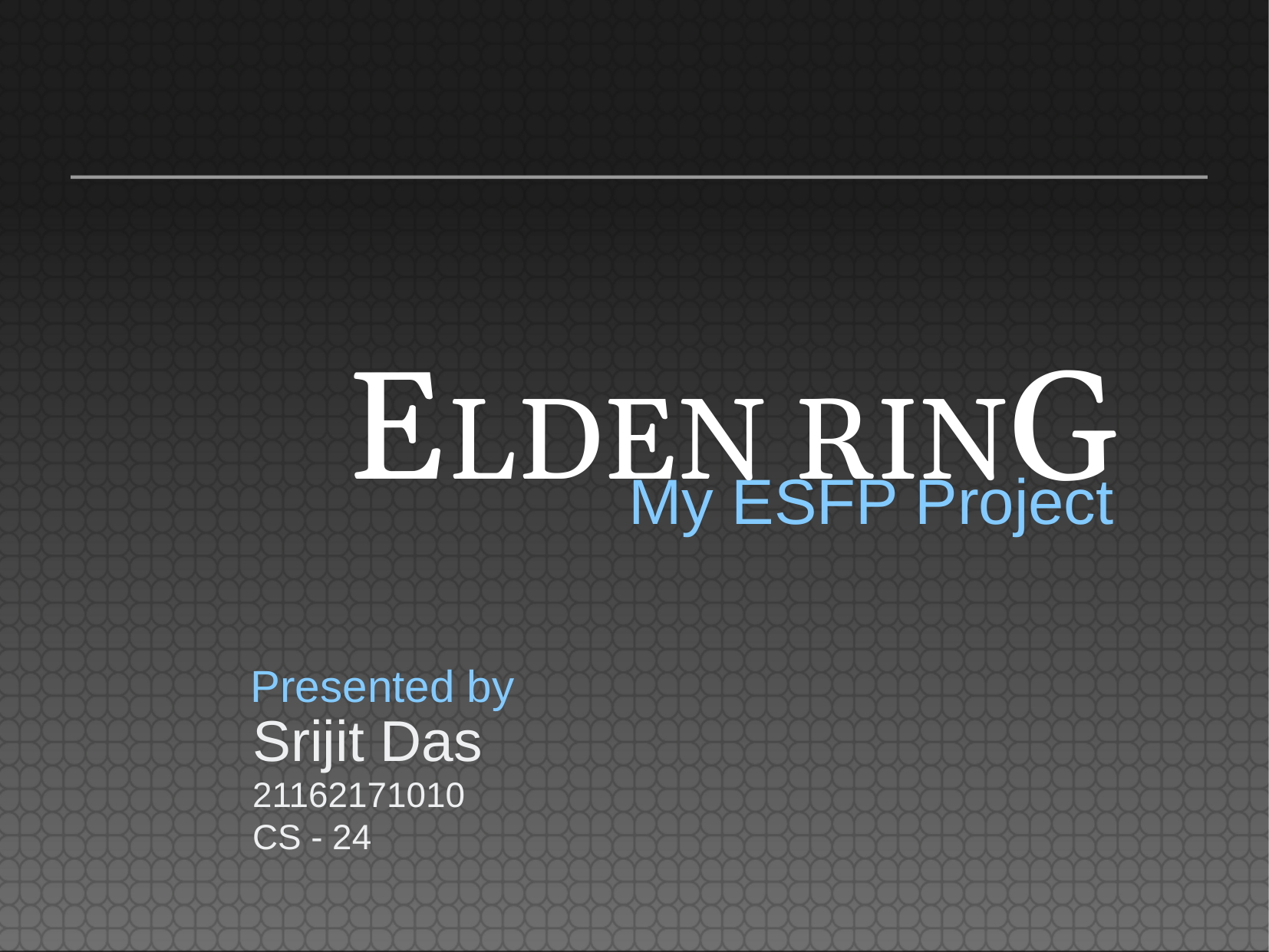

ELDEN RING
# My ESFP Project
Presented by
Srijit Das
21162171010
CS - 24